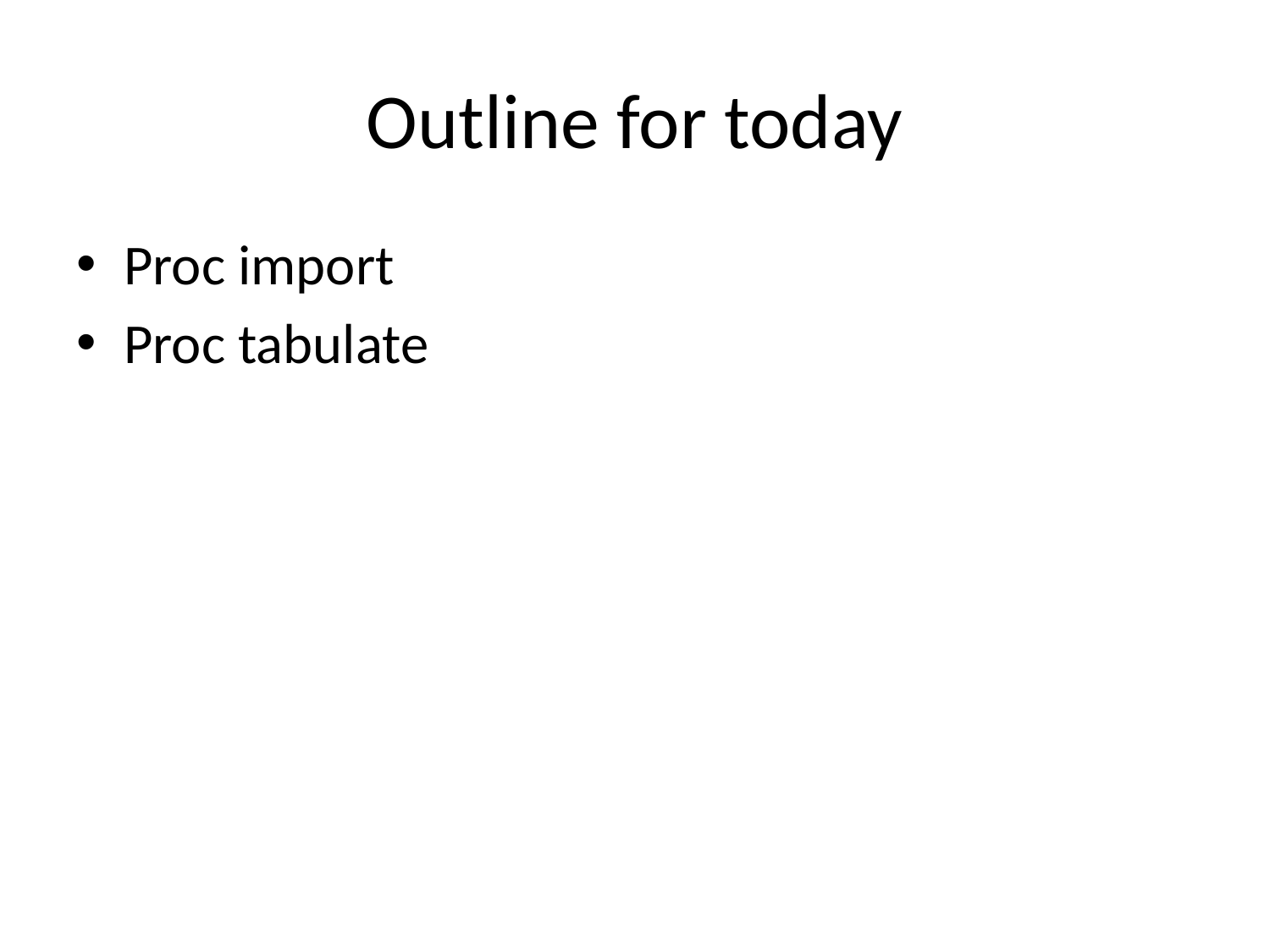

# Outline for today
Proc import
Proc tabulate